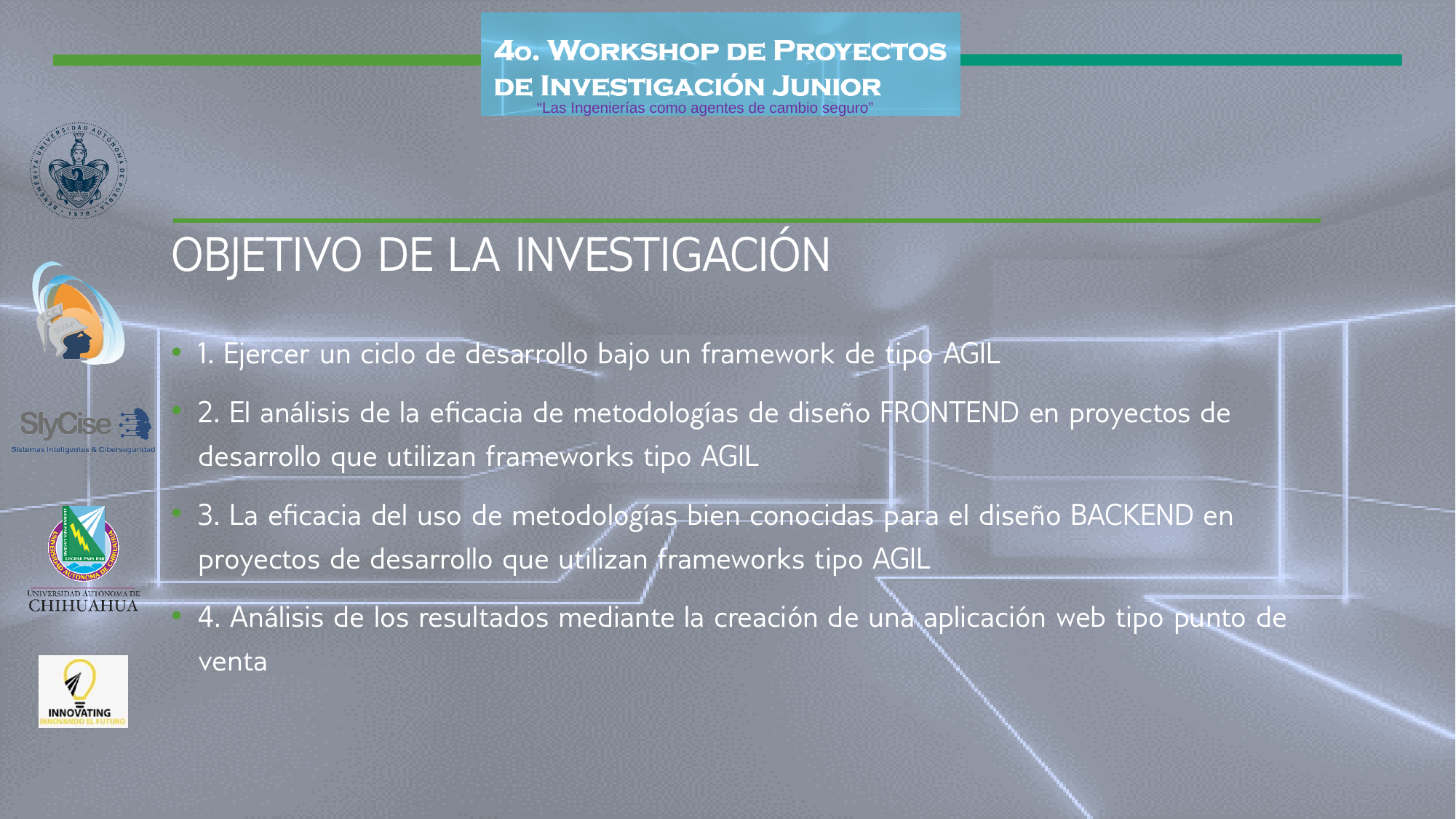

# OBJETIVO DE LA INVESTIGACIÓN
1. Ejercer un ciclo de desarrollo bajo un framework de tipo AGIL
2. El análisis de la eficacia de metodologías de diseño FRONTEND en proyectos de desarrollo que utilizan frameworks tipo AGIL
3. La eficacia del uso de metodologías bien conocidas para el diseño BACKEND en proyectos de desarrollo que utilizan frameworks tipo AGIL
4. Análisis de los resultados mediante la creación de una aplicación web tipo punto de venta